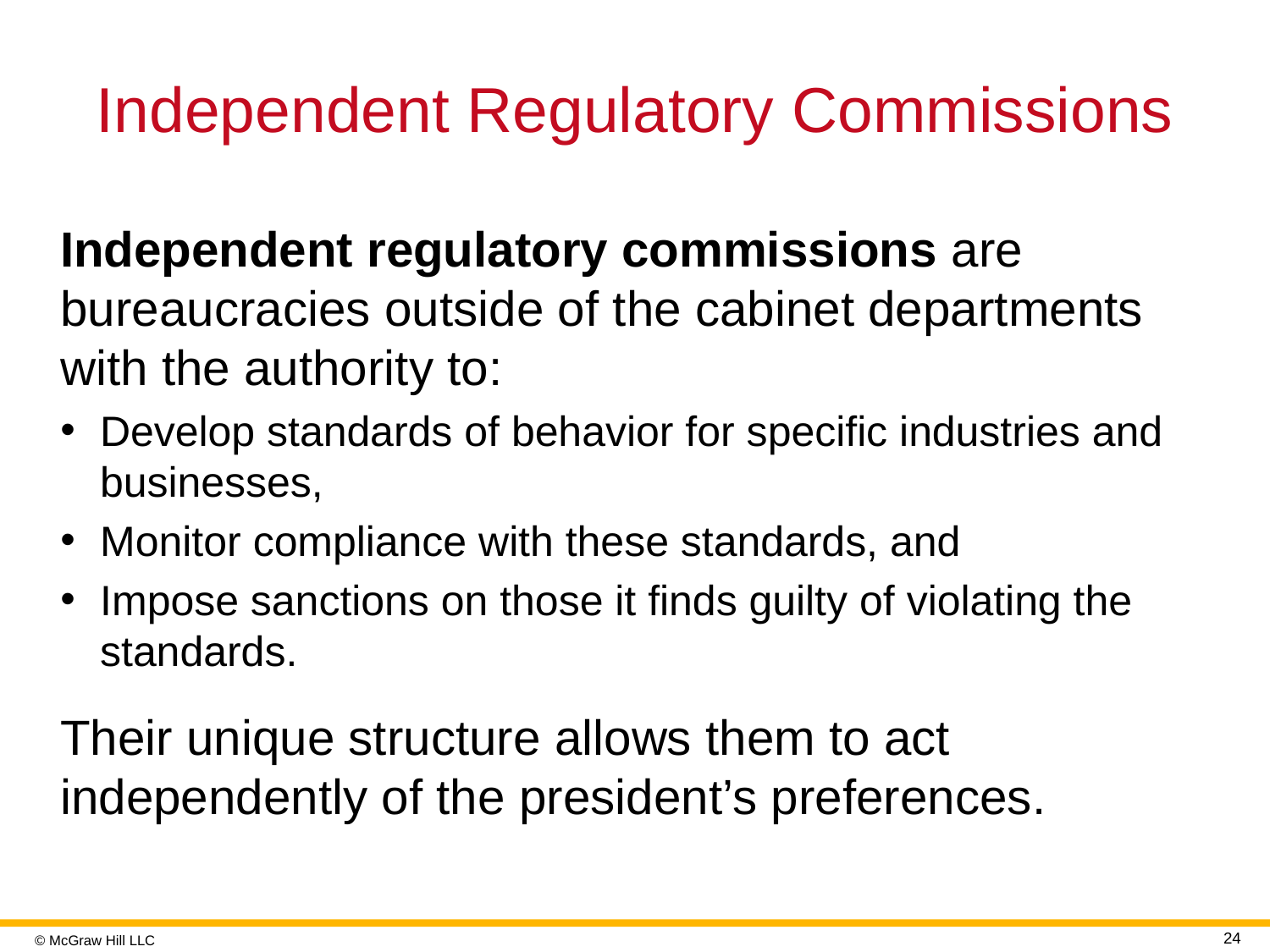

# Independent Regulatory Commissions
Independent regulatory commissions are bureaucracies outside of the cabinet departments with the authority to:
Develop standards of behavior for specific industries and businesses,
Monitor compliance with these standards, and
Impose sanctions on those it finds guilty of violating the standards.
Their unique structure allows them to act independently of the president’s preferences.
24